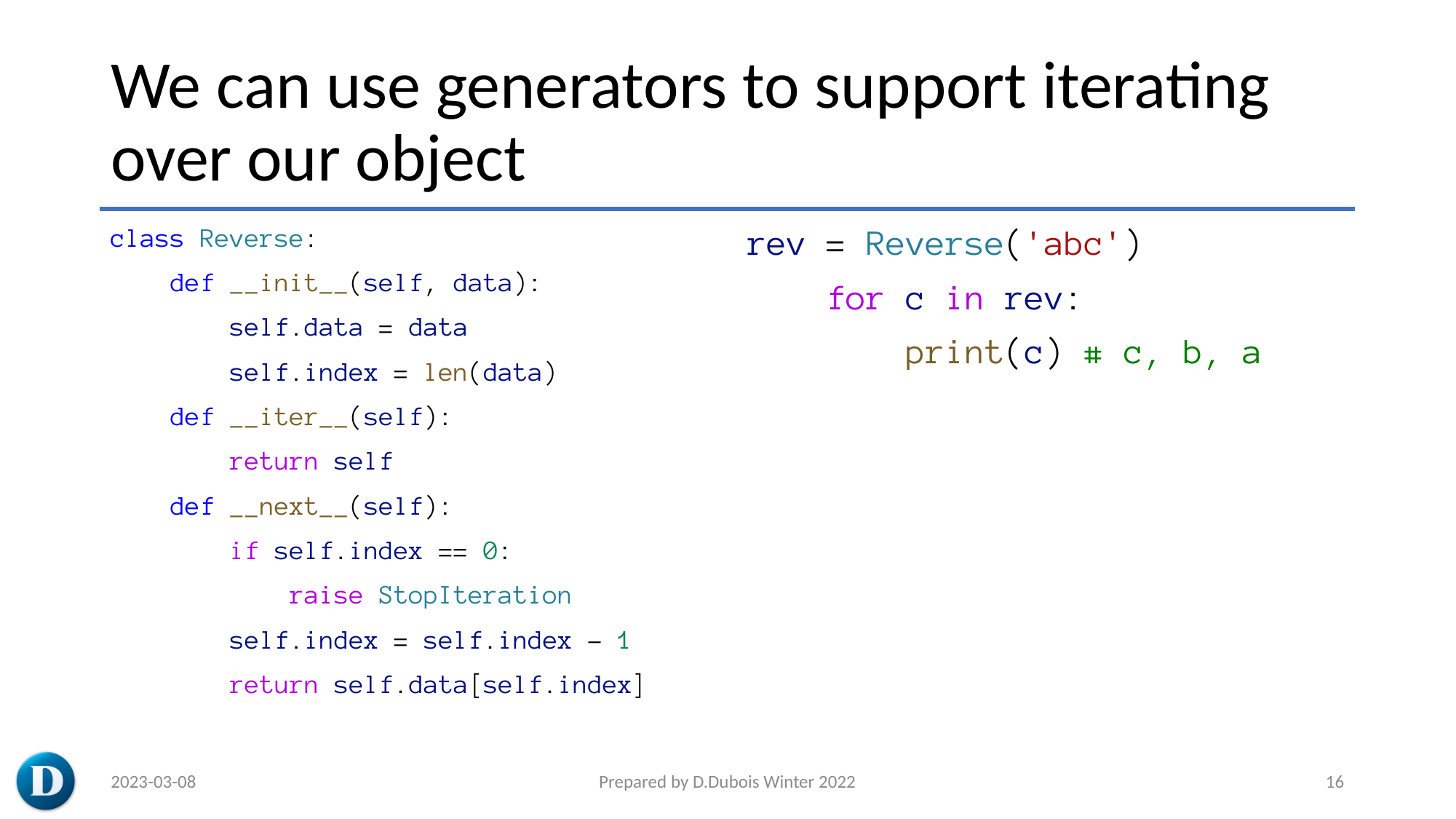

# We can use generators to support iterating over our object
class Reverse:
    def __init__(self, data):
        self.data = data
        self.index = len(data)
    def __iter__(self):
        return self
    def __next__(self):
        if self.index == 0:
            raise StopIteration
        self.index = self.index - 1
        return self.data[self.index]
rev = Reverse('abc')
    for c in rev:
        print(c) # c, b, a
2023-03-08
Prepared by D.Dubois Winter 2022
16